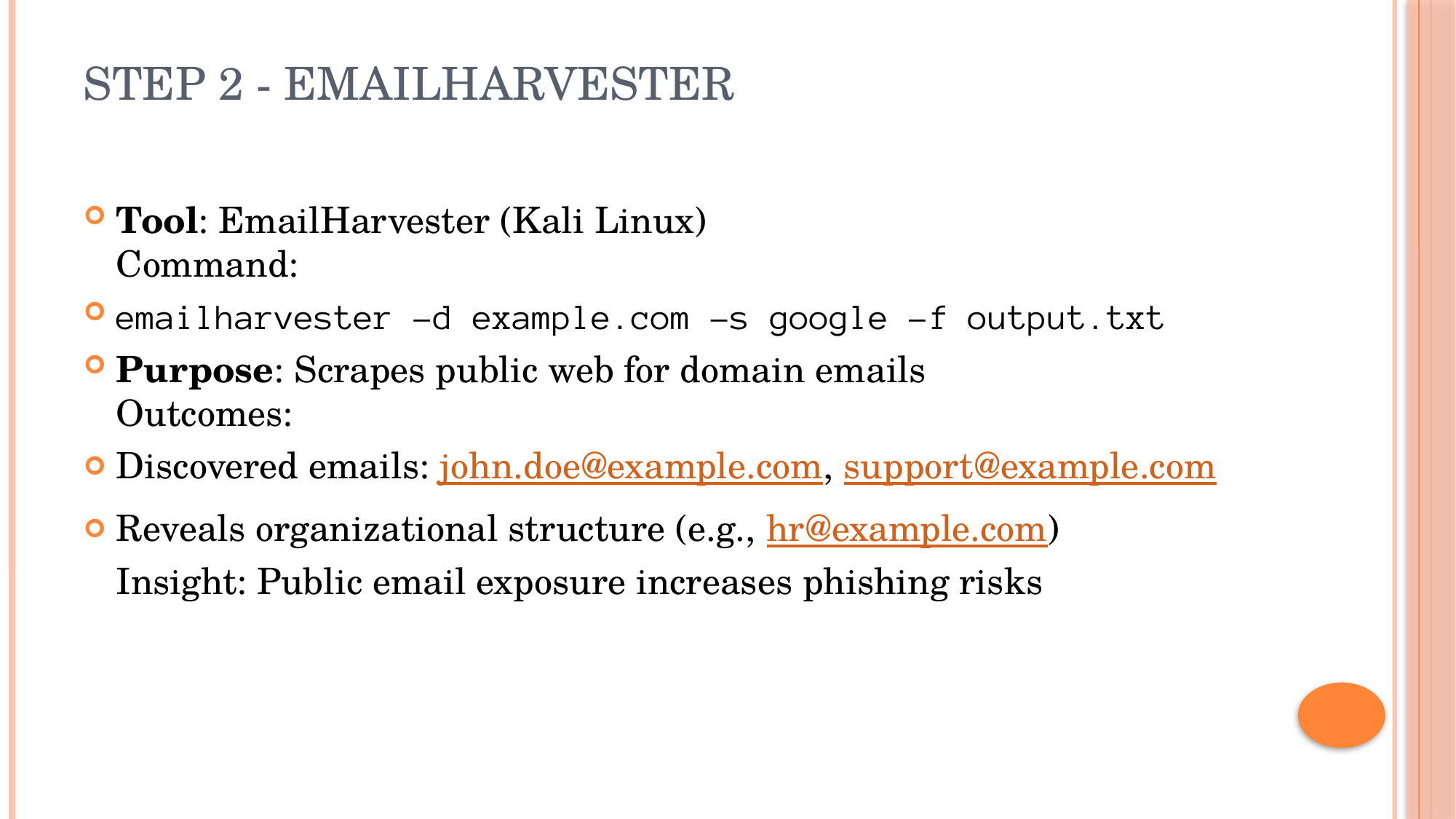

# Step 2 - EmailHarvester

Tool: EmailHarvester (Kali Linux)
Command:
emailharvester -d example.com -s google -f output.txt
Purpose: Scrapes public web for domain emails
Outcomes:
Discovered emails: john.doe@example.com, support@example.com
Reveals organizational structure (e.g., hr@example.com)
Insight: Public email exposure increases phishing risks